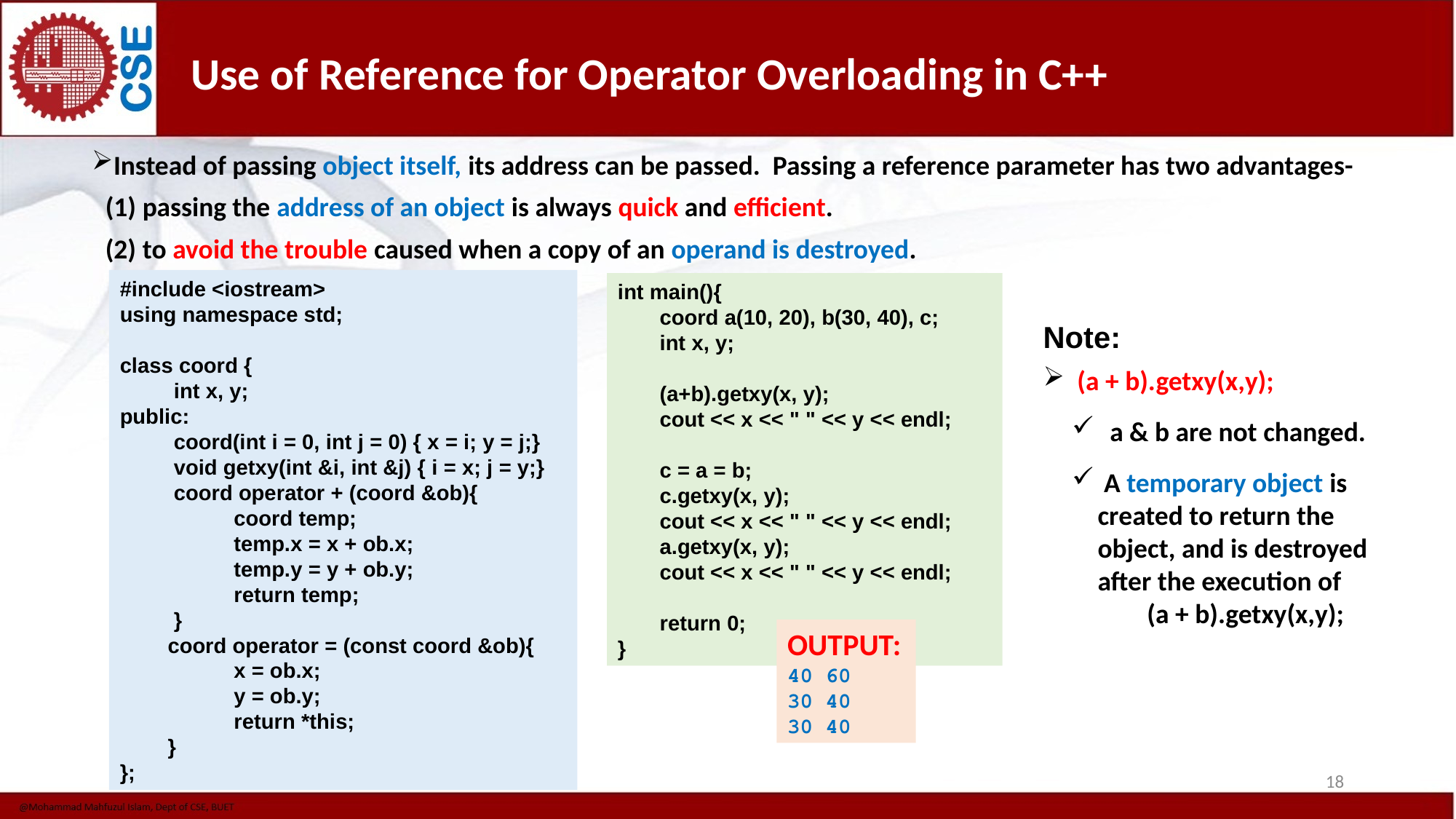

# Use of Reference for Operator Overloading in C++
Instead of passing object itself, its address can be passed.  Passing a reference parameter has two advantages-
(1) passing the address of an object is always quick and efficient.
(2) to avoid the trouble caused when a copy of an operand is destroyed.
#include <iostream>
using namespace std;
class coord {
         int x, y;
public:
         coord(int i = 0, int j = 0) { x = i; y = j;}
         void getxy(int &i, int &j) { i = x; j = y;}
         coord operator + (coord &ob){
                   coord temp;
                   temp.x = x + ob.x;
                   temp.y = y + ob.y;
                   return temp;
         }
        coord operator = (const coord &ob){
                   x = ob.x;
                   y = ob.y;
                   return *this;
        }
};
int main(){
       coord a(10, 20), b(30, 40), c;
       int x, y;
       (a+b).getxy(x, y);
       cout << x << " " << y << endl;
       c = a = b;
       c.getxy(x, y);
       cout << x << " " << y << endl;
       a.getxy(x, y);
       cout << x << " " << y << endl;
       return 0;
}
Note:
  (a + b).getxy(x,y);
  a & b are not changed.
 A temporary object is created to return the object, and is destroyed  after the execution of
        (a + b).getxy(x,y);
OUTPUT:
40 60
30 40
30 40
18